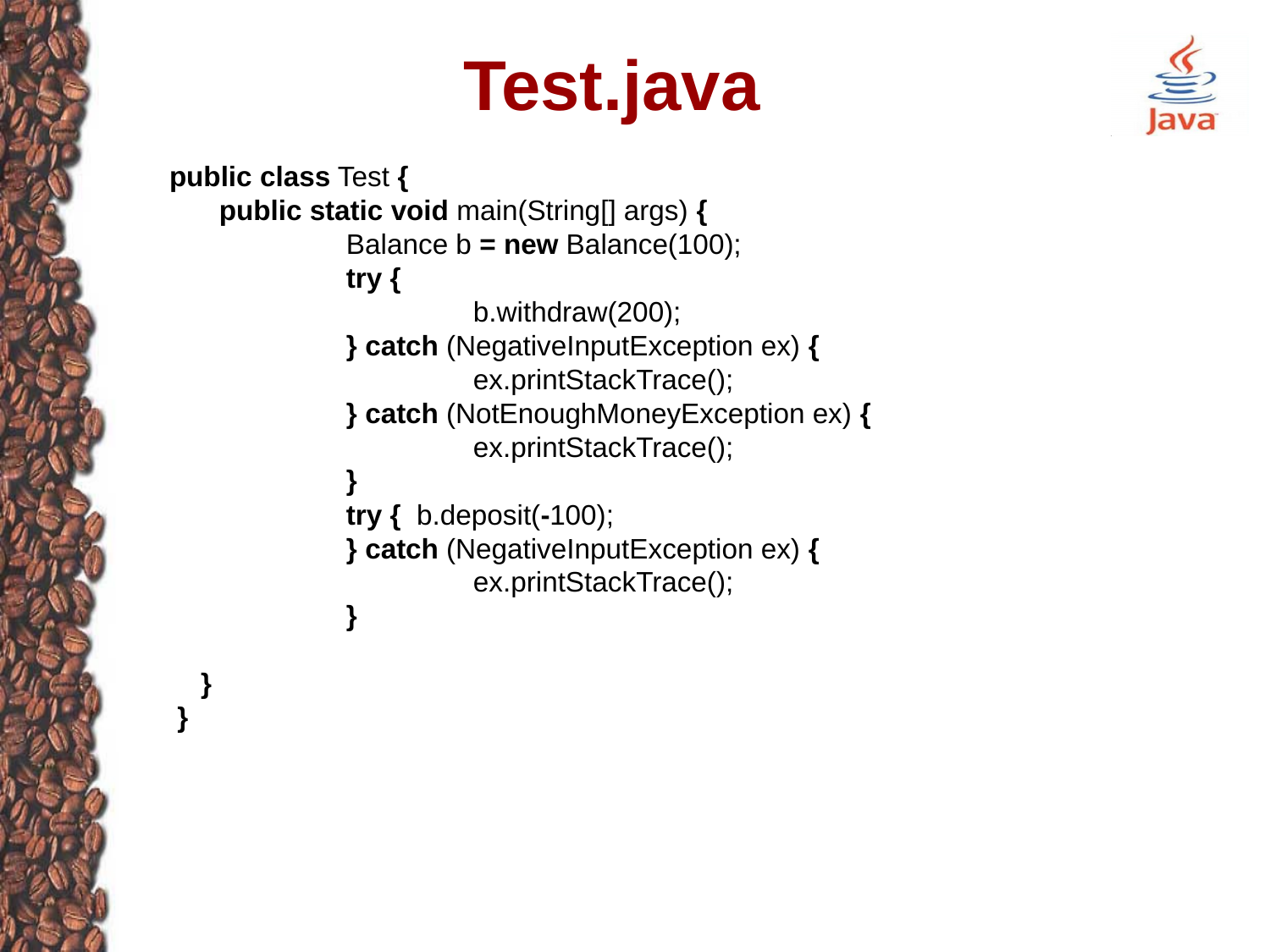

# Test.java
public class Test {
	public static void main(String[] args) {
		Balance b = new Balance(100);
		try {
			b.withdraw(200);
		} catch (NegativeInputException ex) {
			ex.printStackTrace();
		} catch (NotEnoughMoneyException ex) {
			ex.printStackTrace();
		}
		try {  b.deposit(-100);
		} catch (NegativeInputException ex) {
			ex.printStackTrace();
		}

    }
 }